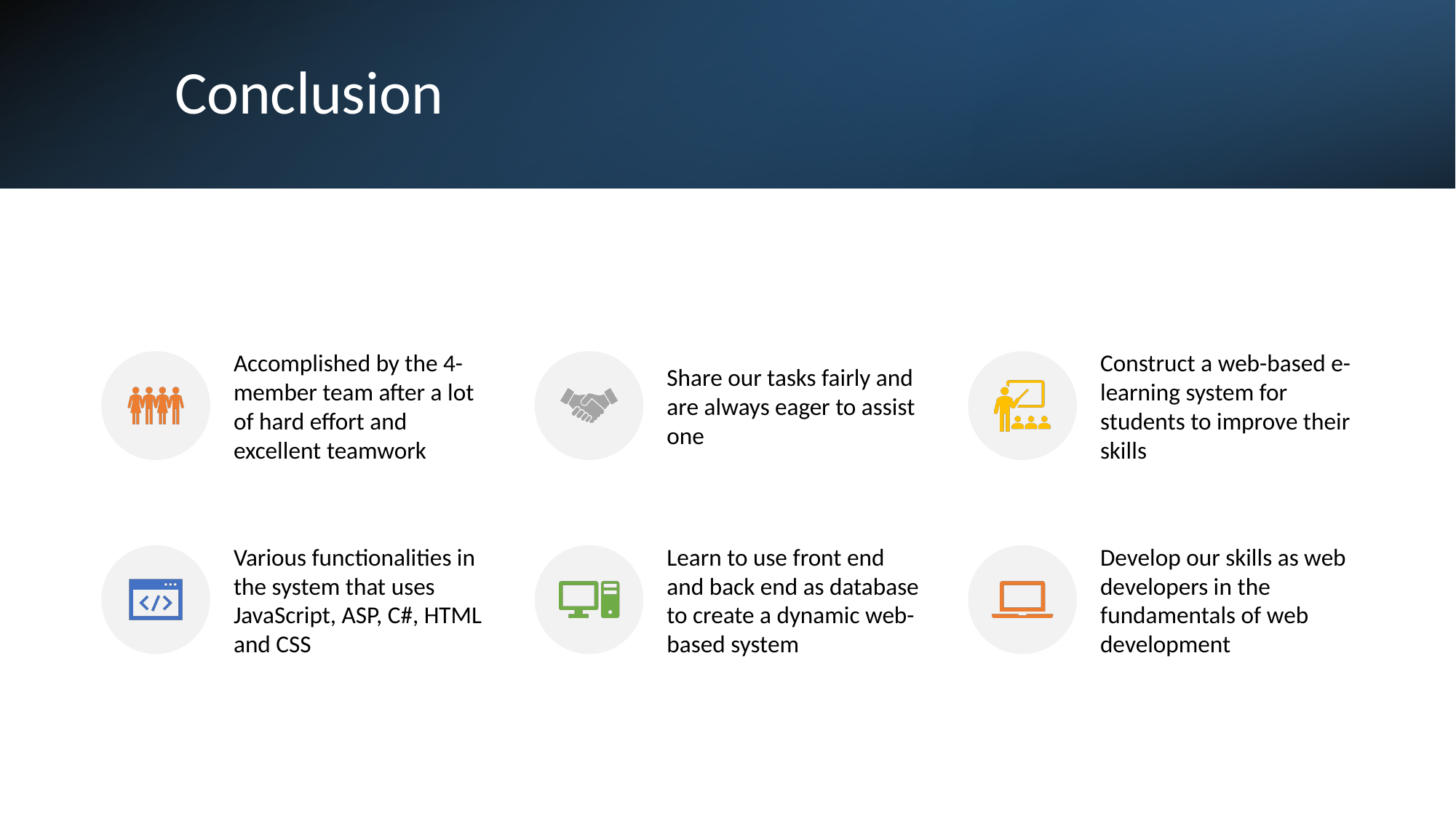

# Conclusion
Accomplished by the 4-member team after a lot of hard effort and excellent teamwork
Share our tasks fairly and are always eager to assist one
Construct a web-based e-learning system for students to improve their skills
Various functionalities in the system that uses JavaScript, ASP, C#, HTML and CSS
Learn to use front end and back end as database to create a dynamic web-based system
Develop our skills as web developers in the fundamentals of web development